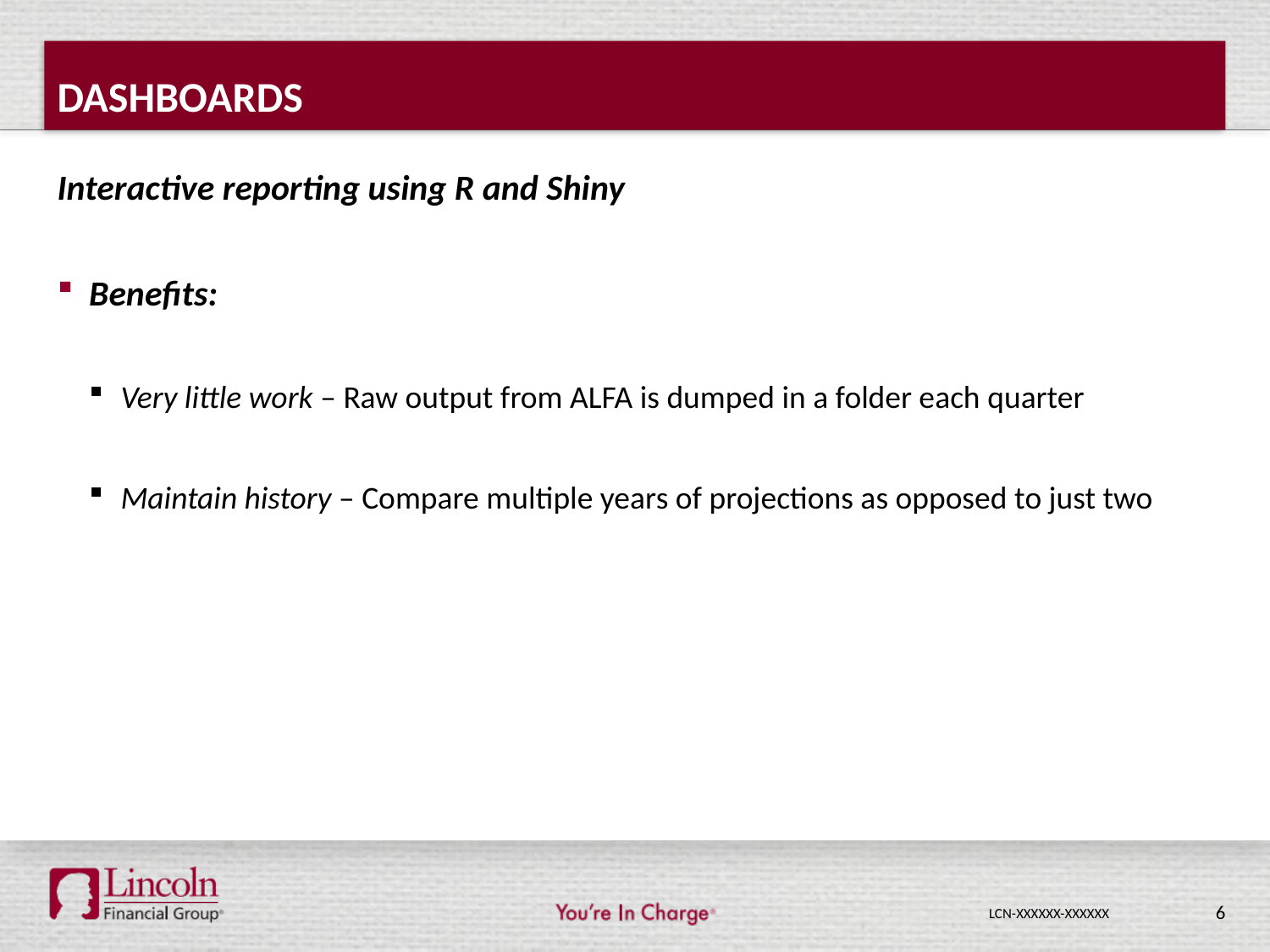

# dashboards
Interactive reporting using R and Shiny

Benefits:

Very little work – Raw output from ALFA is dumped in a folder each quarter

Maintain history – Compare multiple years of projections as opposed to just two

6